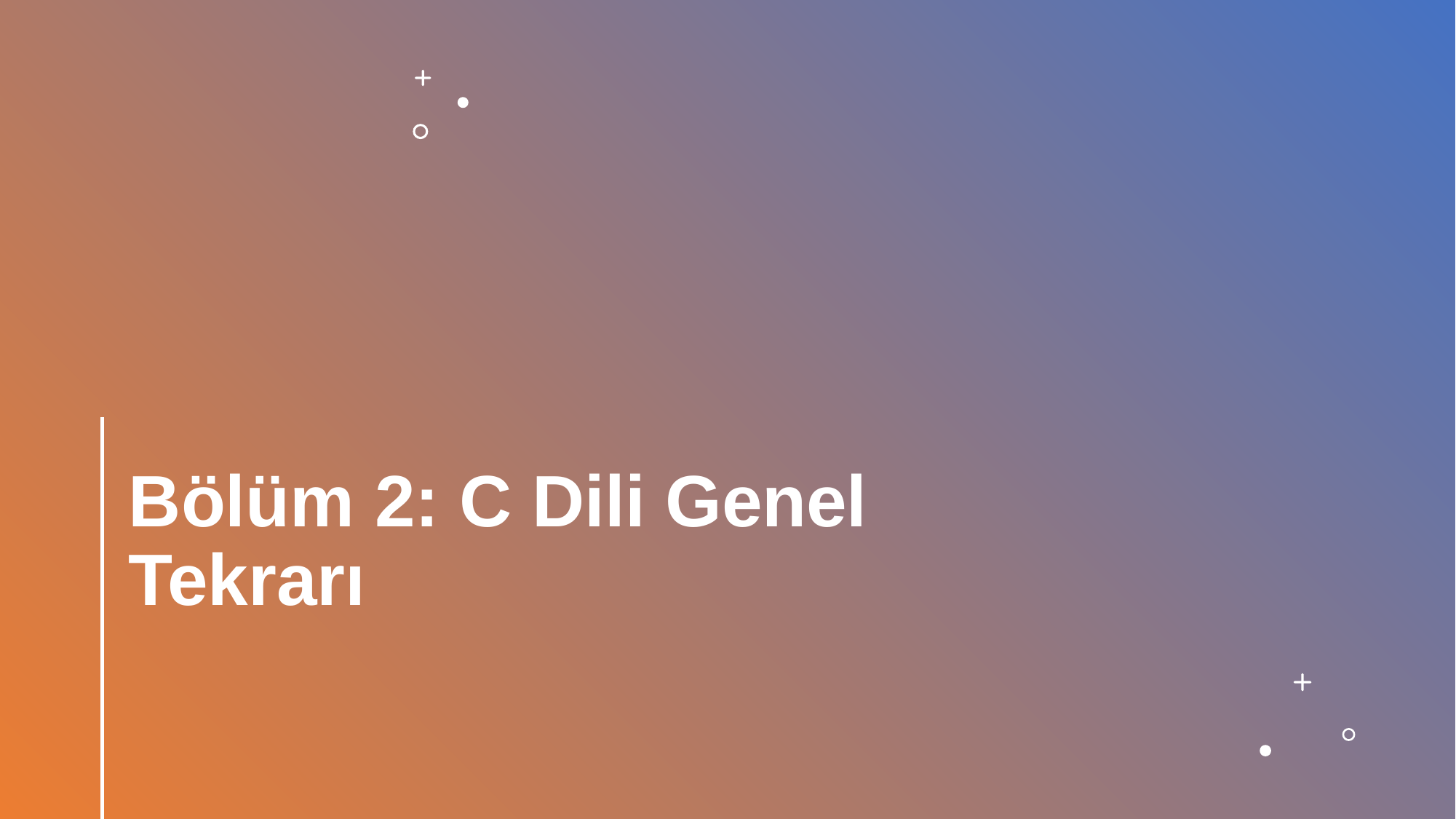

# Bölüm 2: C Dili Genel Tekrarı